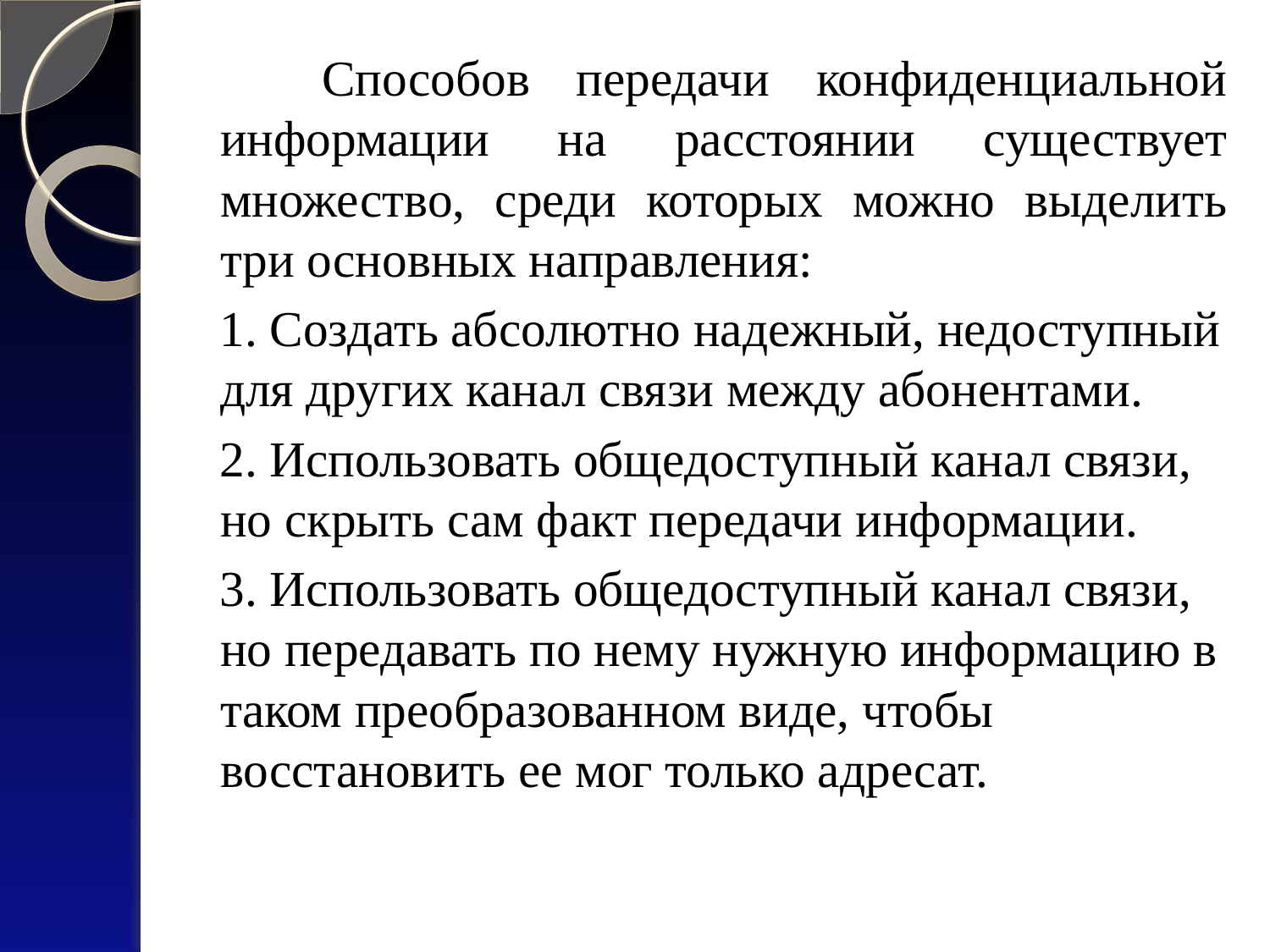

#
   Способов передачи конфиденциальной информации на расстоянии существует множество, среди которых можно выделить три основных направления:
   1. Создать абсолютно надежный, недоступный для других канал связи между абонентами.
   2. Использовать общедоступный канал связи, но скрыть сам факт передачи информации.
   3. Использовать общедоступный канал связи, но передавать по нему нужную информацию в таком преобразованном виде, чтобы восстановить ее мог только адресат.